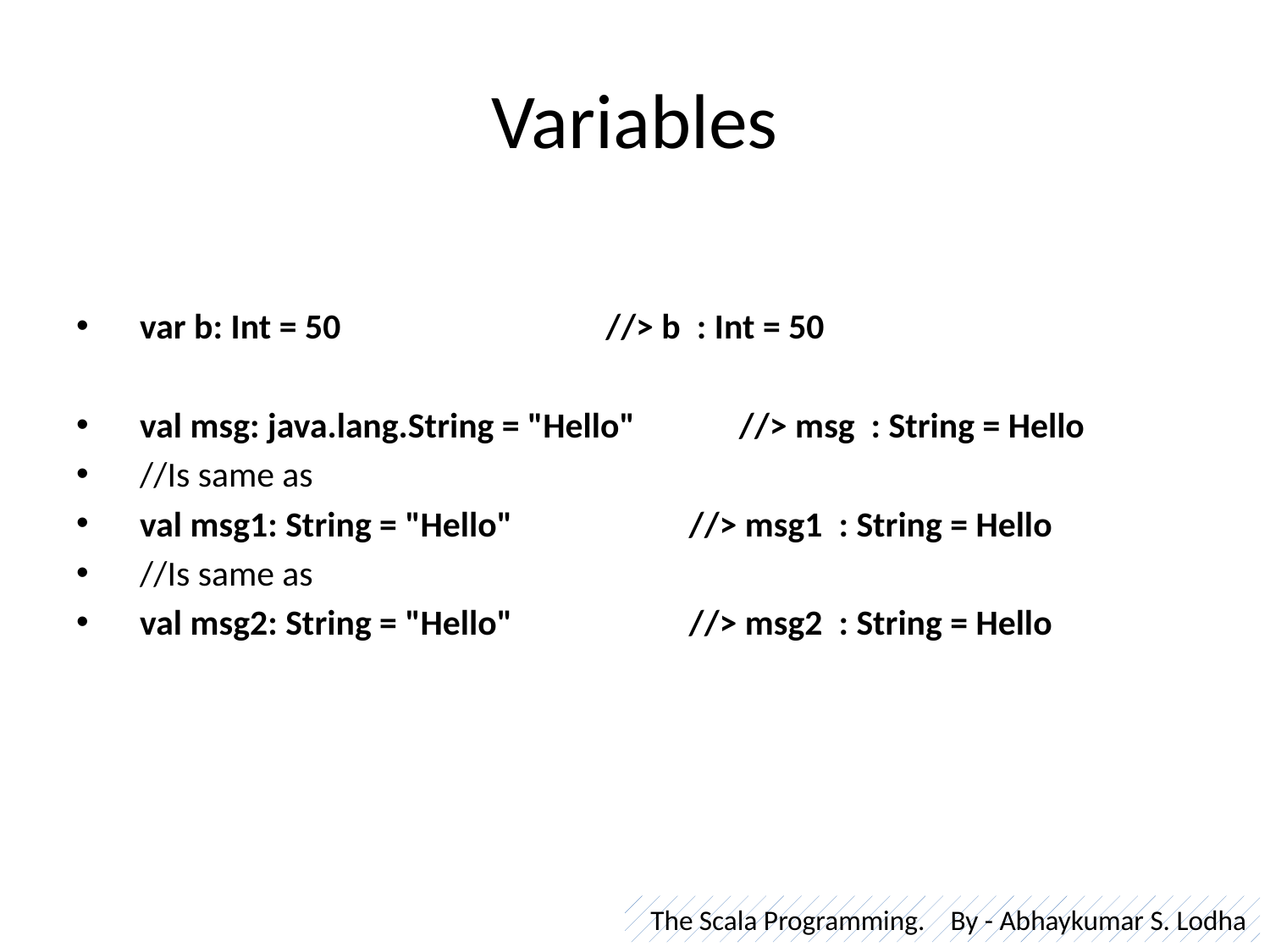

# Variables
  var b: Int = 50                                 //> b  : Int = 50

  val msg: java.lang.String = "Hello"             //> msg  : String = Hello
  //Is same as
  val msg1: String = "Hello"                      //> msg1  : String = Hello
  //Is same as
  val msg2: String = "Hello"                      //> msg2  : String = Hello